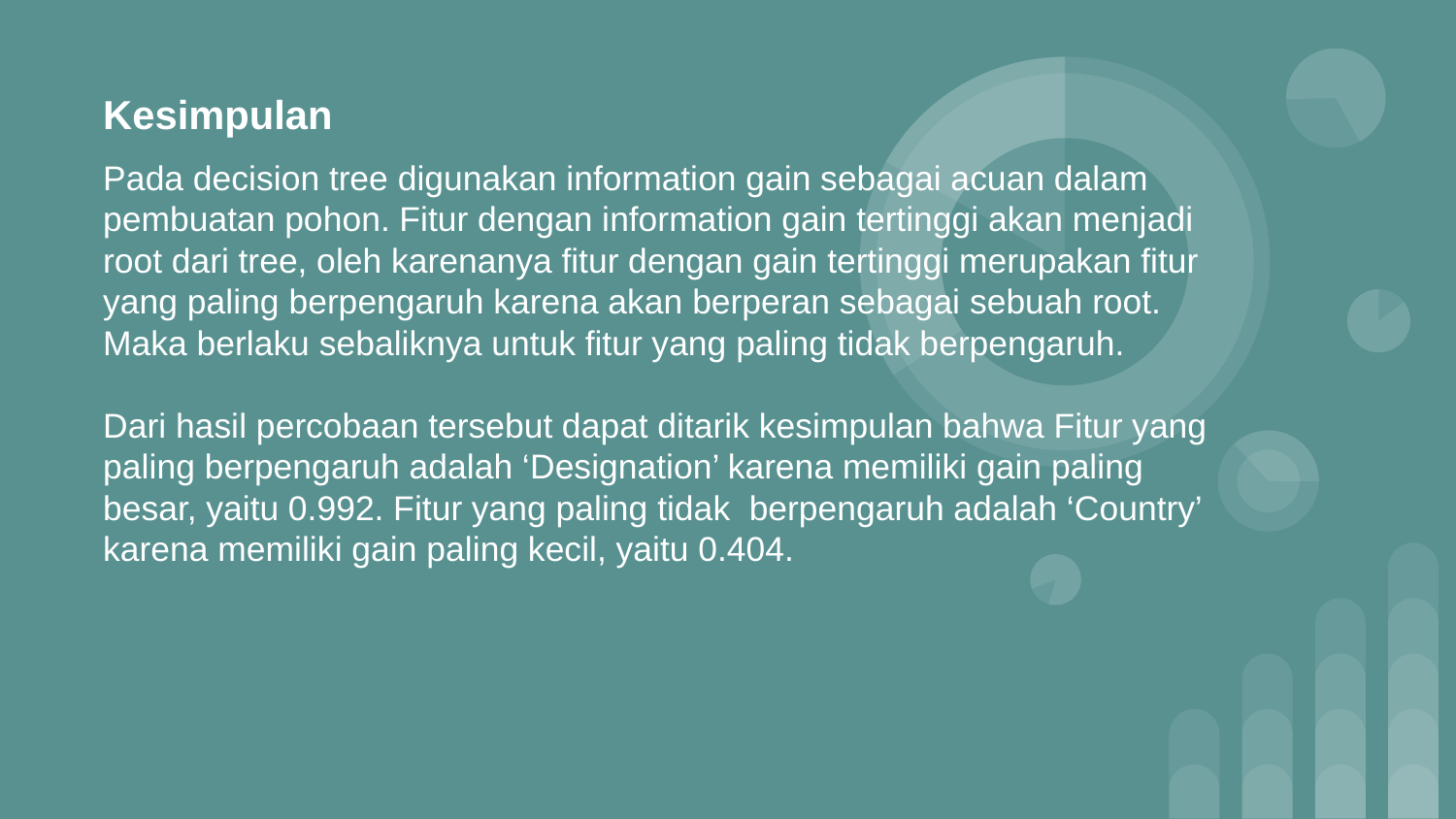

# Kesimpulan
Pada decision tree digunakan information gain sebagai acuan dalam pembuatan pohon. Fitur dengan information gain tertinggi akan menjadi root dari tree, oleh karenanya fitur dengan gain tertinggi merupakan fitur yang paling berpengaruh karena akan berperan sebagai sebuah root. Maka berlaku sebaliknya untuk fitur yang paling tidak berpengaruh.

Dari hasil percobaan tersebut dapat ditarik kesimpulan bahwa Fitur yang paling berpengaruh adalah ‘Designation’ karena memiliki gain paling besar, yaitu 0.992. Fitur yang paling tidak  berpengaruh adalah ‘Country’ karena memiliki gain paling kecil, yaitu 0.404.